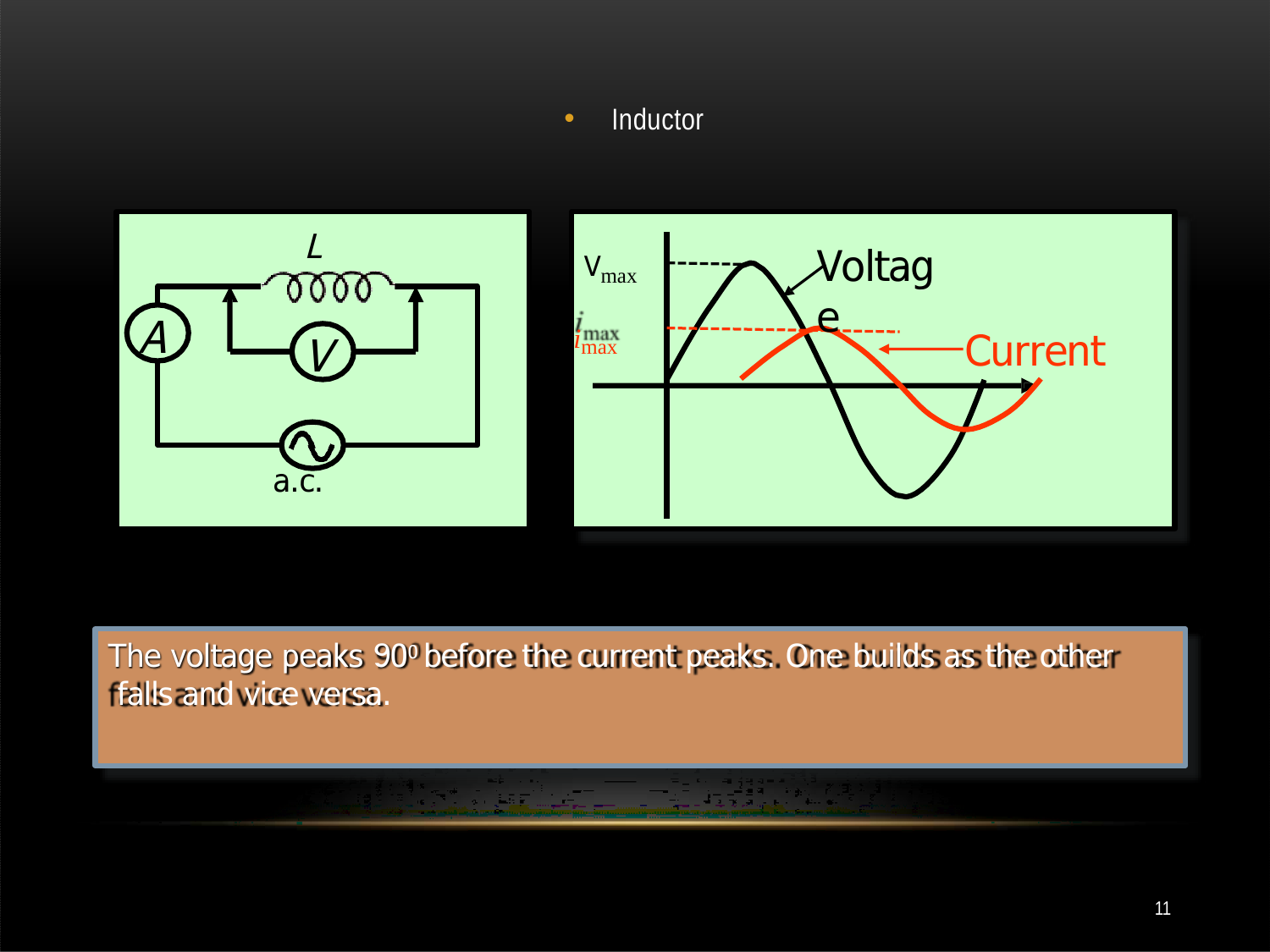

Inductor

L

Vmax
Voltage

imax
A

Current

V

a.c.

The voltage peaks 900 before the current peaks. One builds as the other  falls and vice versa.

11